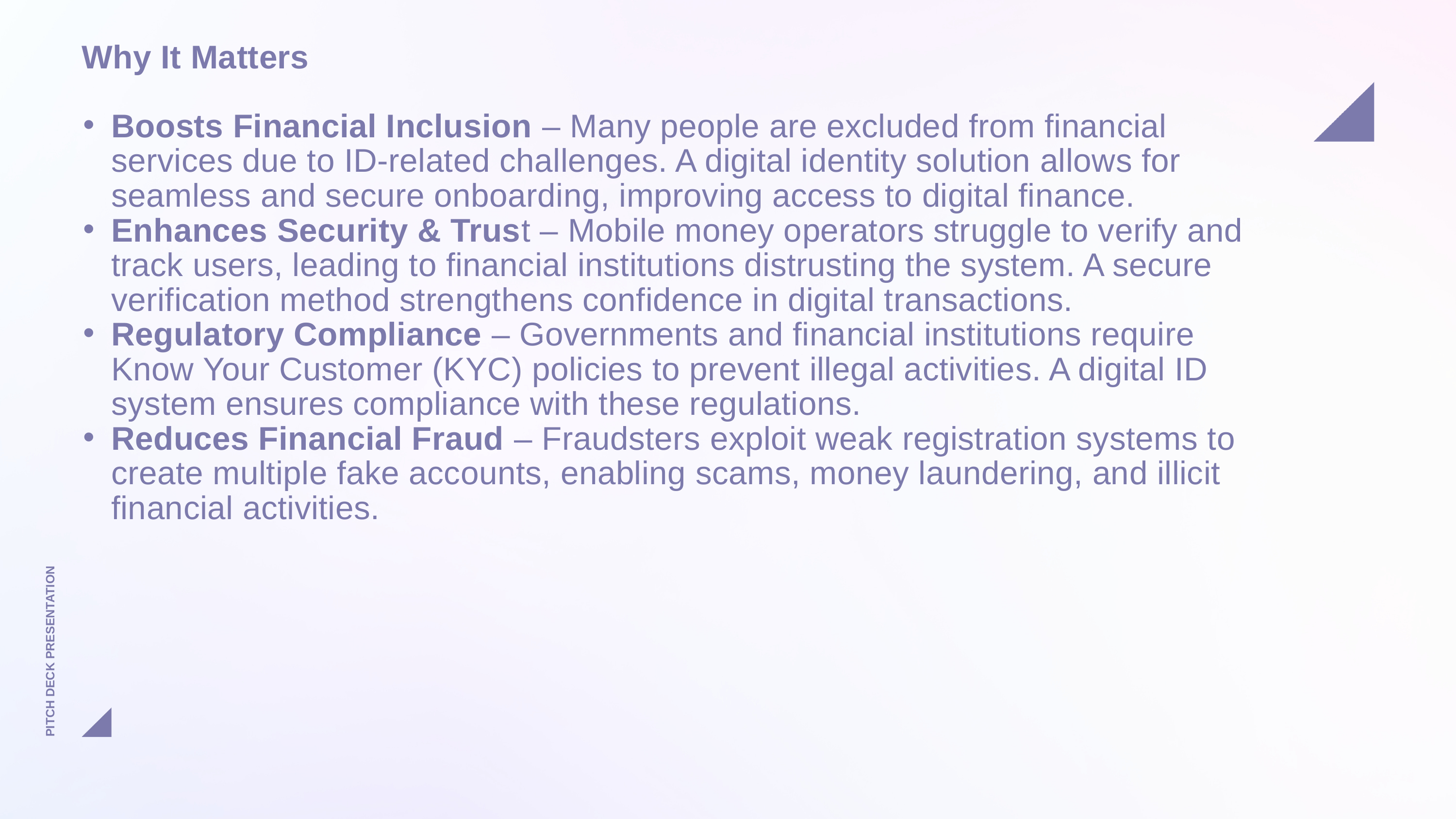

Why It Matters

Boosts Financial Inclusion – Many people are excluded from financial services due to ID-related challenges. A digital identity solution allows for seamless and secure onboarding, improving access to digital finance.
Enhances Security & Trust – Mobile money operators struggle to verify and track users, leading to financial institutions distrusting the system. A secure verification method strengthens confidence in digital transactions.
Regulatory Compliance – Governments and financial institutions require Know Your Customer (KYC) policies to prevent illegal activities. A digital ID system ensures compliance with these regulations.
Reduces Financial Fraud – Fraudsters exploit weak registration systems to create multiple fake accounts, enabling scams, money laundering, and illicit financial activities.

PITCH DECK PRESENTATION